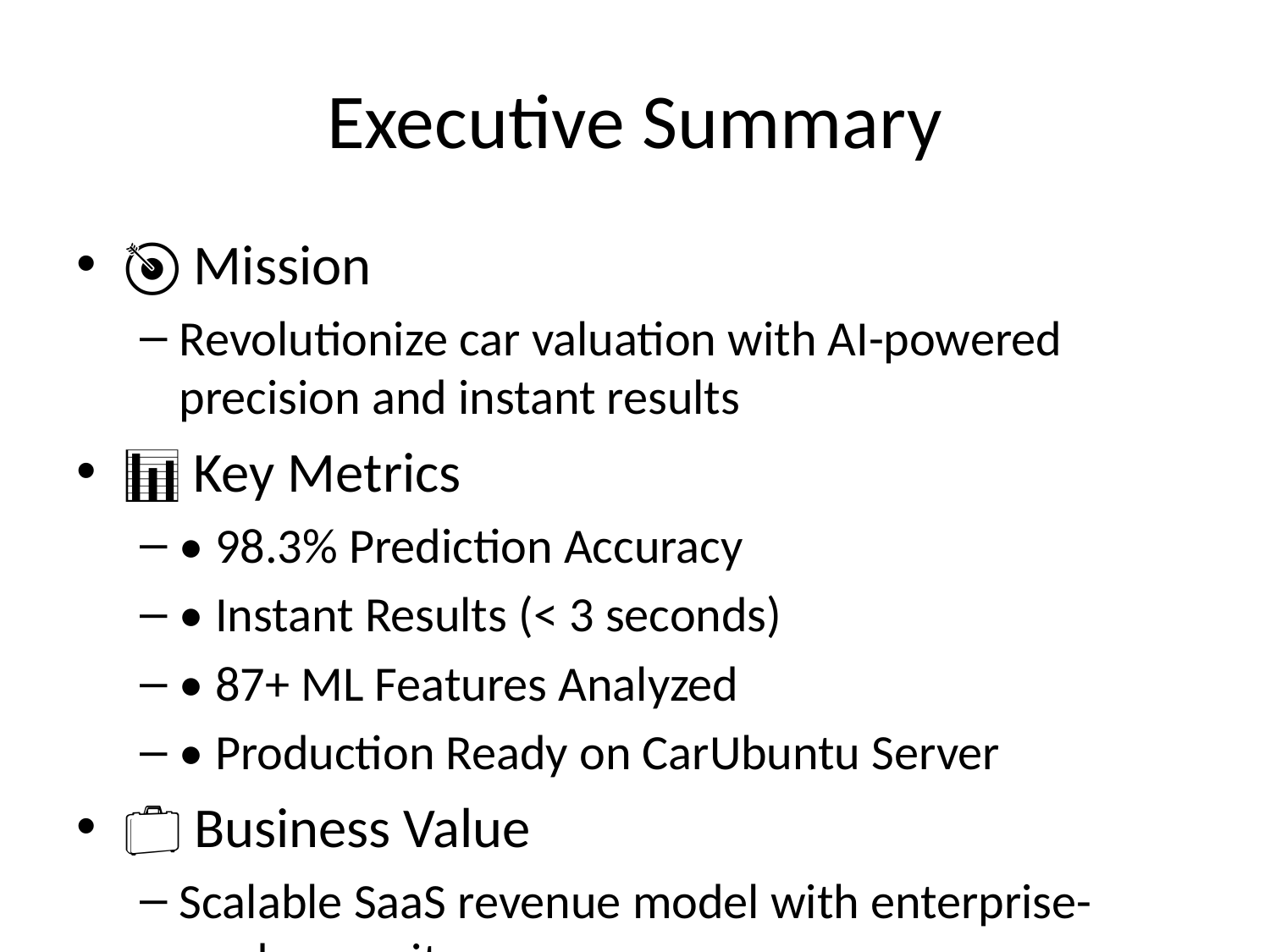

# Executive Summary
🎯 Mission
Revolutionize car valuation with AI-powered precision and instant results
📊 Key Metrics
• 98.3% Prediction Accuracy
• Instant Results (< 3 seconds)
• 87+ ML Features Analyzed
• Production Ready on CarUbuntu Server
💼 Business Value
Scalable SaaS revenue model with enterprise-grade security